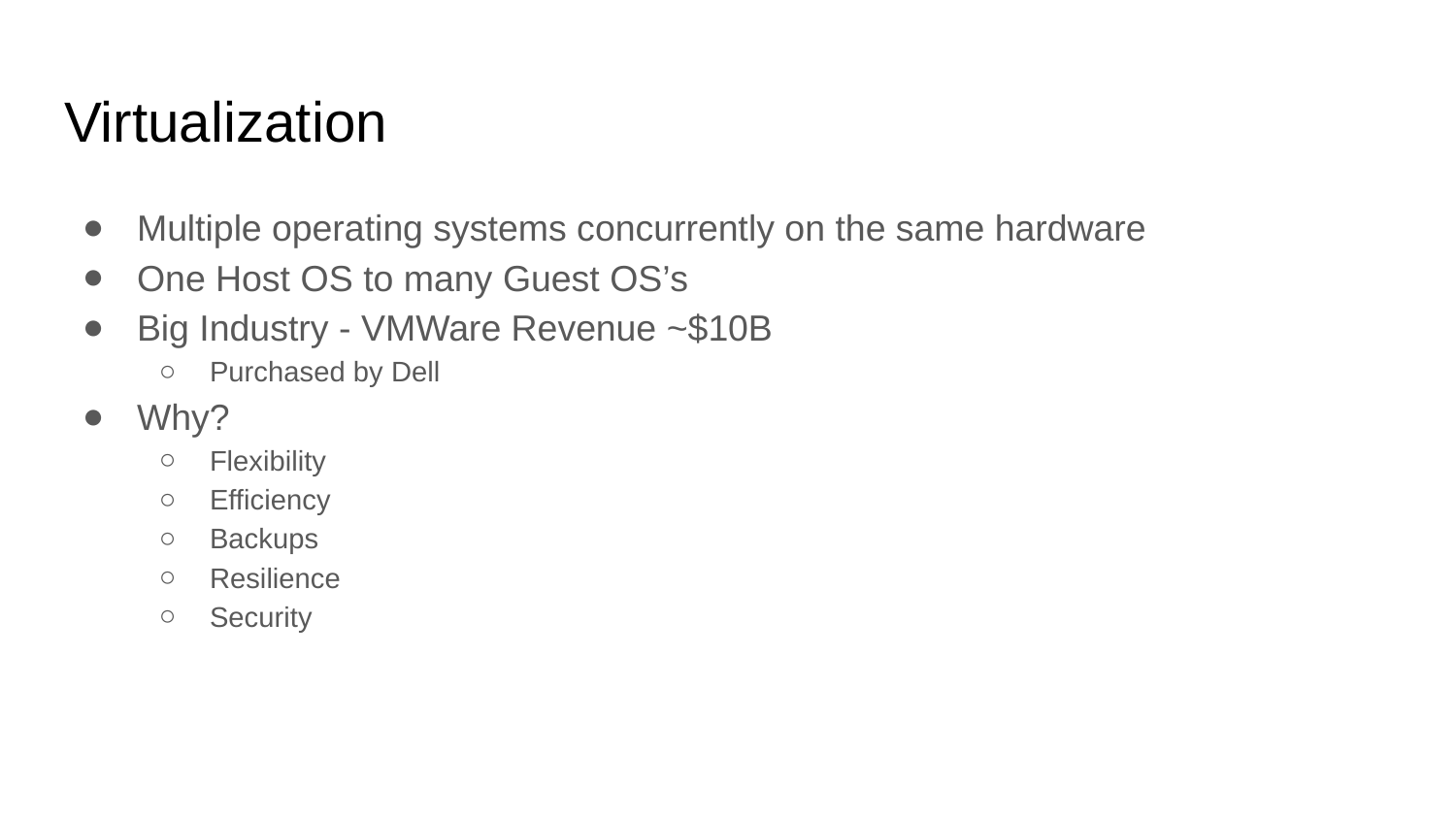

# Virtualization
Multiple operating systems concurrently on the same hardware
One Host OS to many Guest OS’s
Big Industry - VMWare Revenue ~$10B
Purchased by Dell
Why?
Flexibility
Efficiency
Backups
Resilience
Security